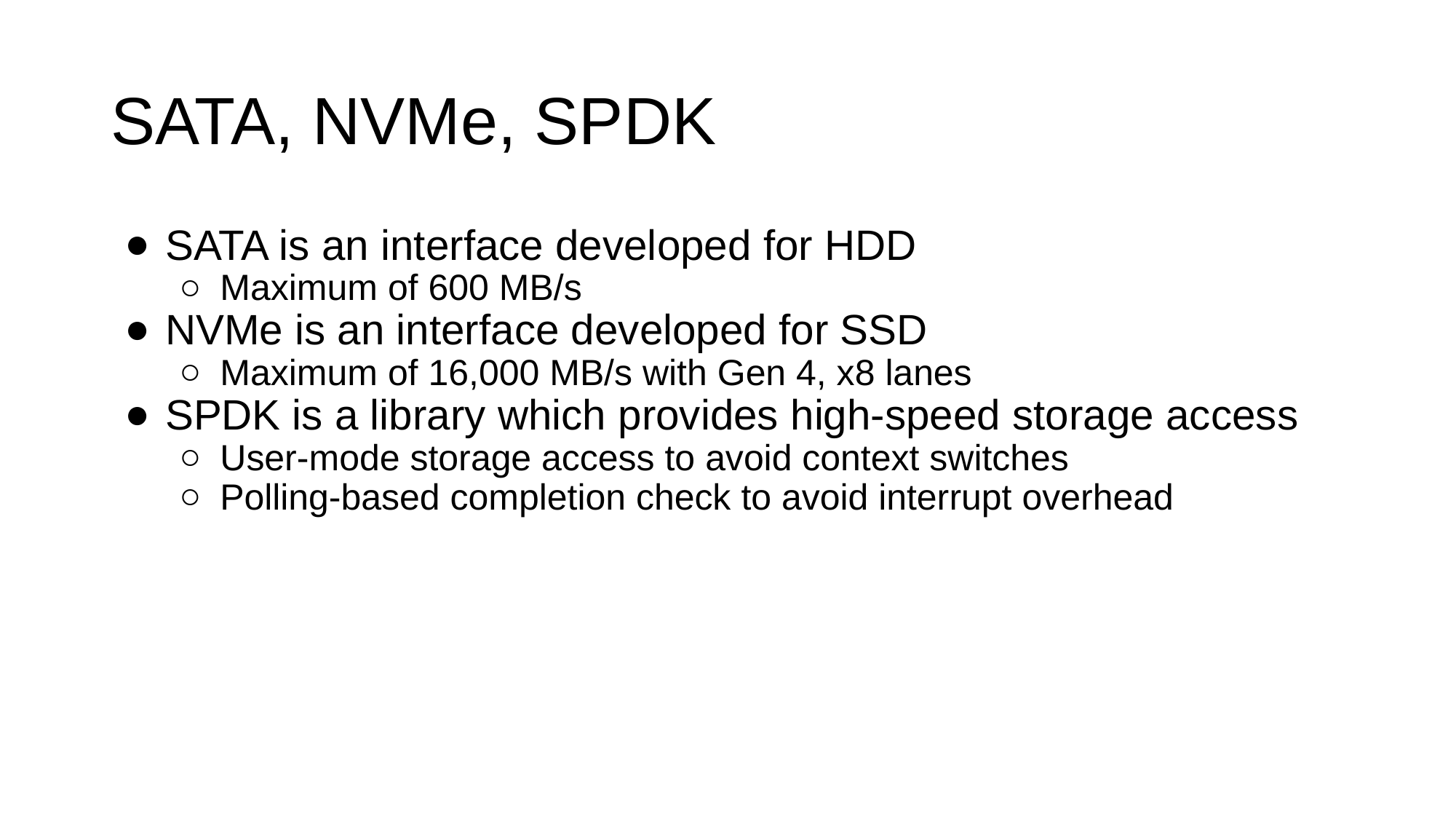

# SATA, NVMe, SPDK
SATA is an interface developed for HDD
Maximum of 600 MB/s
NVMe is an interface developed for SSD
Maximum of 16,000 MB/s with Gen 4, x8 lanes
SPDK is a library which provides high-speed storage access
User-mode storage access to avoid context switches
Polling-based completion check to avoid interrupt overhead